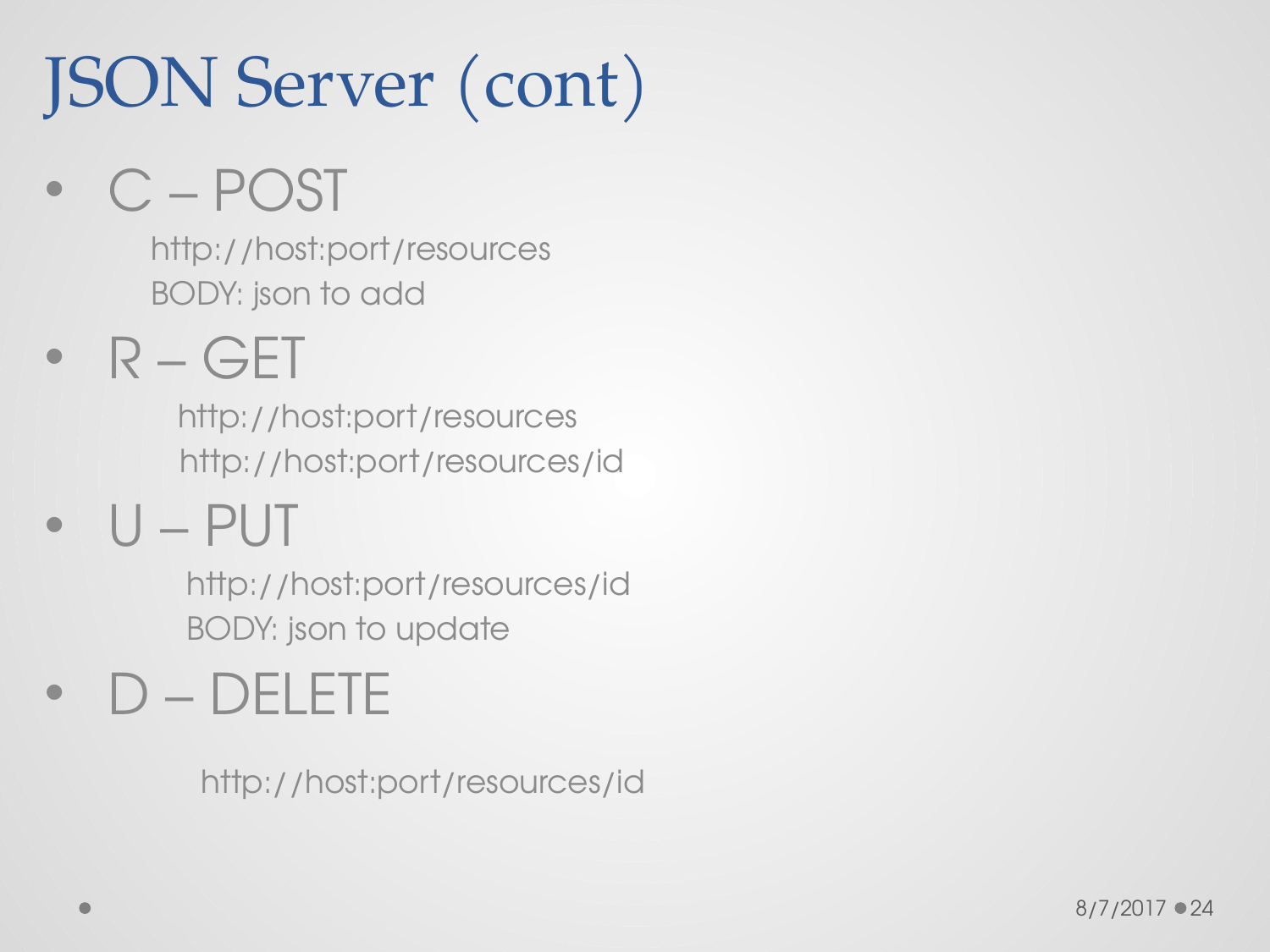

# JSON Server (cont)
C – POST
            http://host:port/resources
            BODY: json to add
R – GET
               http://host:port/resources
	 http://host:port/resources/id
U – PUT
                http://host:port/resources/id
                BODY: json to update
D – DELETE
          http://host:port/resources/id

8/7/2017
24